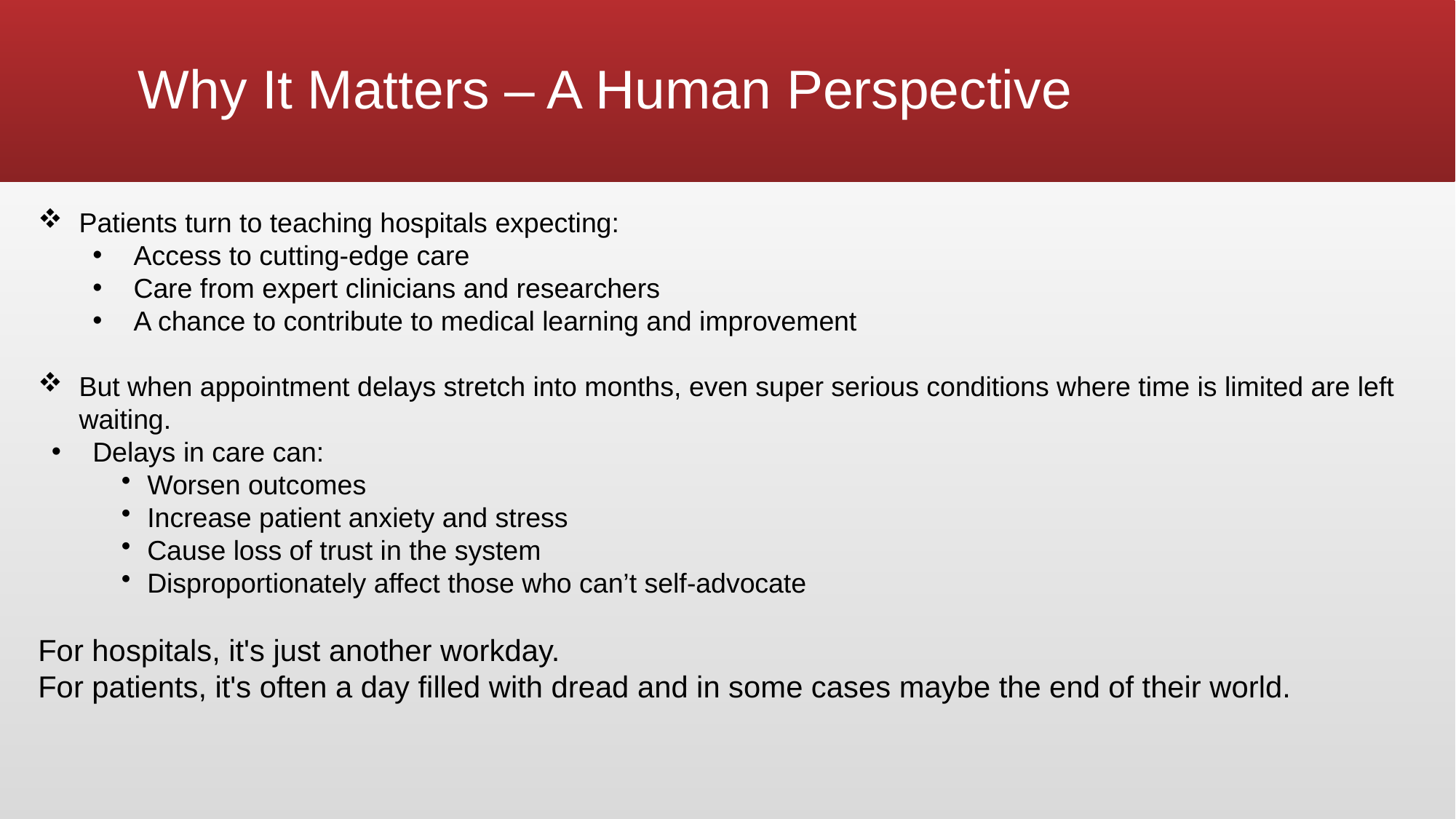

# Why It Matters – A Human Perspective
Patients turn to teaching hospitals expecting:
Access to cutting-edge care
Care from expert clinicians and researchers
A chance to contribute to medical learning and improvement

But when appointment delays stretch into months, even super serious conditions where time is limited are left waiting.
Delays in care can:
Worsen outcomes
Increase patient anxiety and stress
Cause loss of trust in the system
Disproportionately affect those who can’t self-advocate

For hospitals, it's just another workday.
For patients, it's often a day filled with dread and in some cases maybe the end of their world.